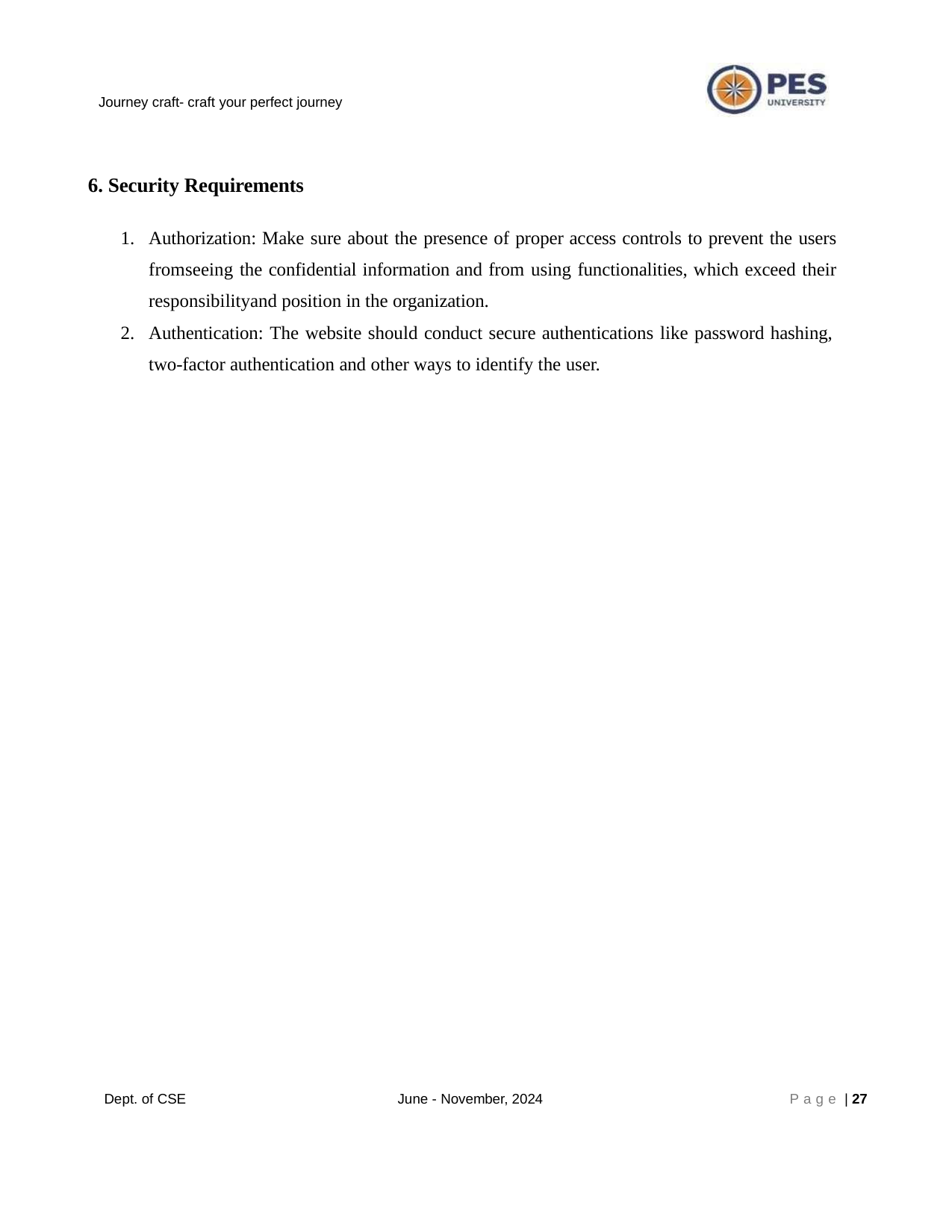

Journey craft- craft your perfect journey
Security Requirements

Authorization: Make sure about the presence of proper access controls to prevent the users  fromseeing the confidential information and from using functionalities, which exceed their  responsibilityand position in the organization.
Authentication: The website should conduct secure authentications like password hashing,  two-factor authentication and other ways to identify the user.
Dept. of CSE
June - November, 2024
P a g e | 27